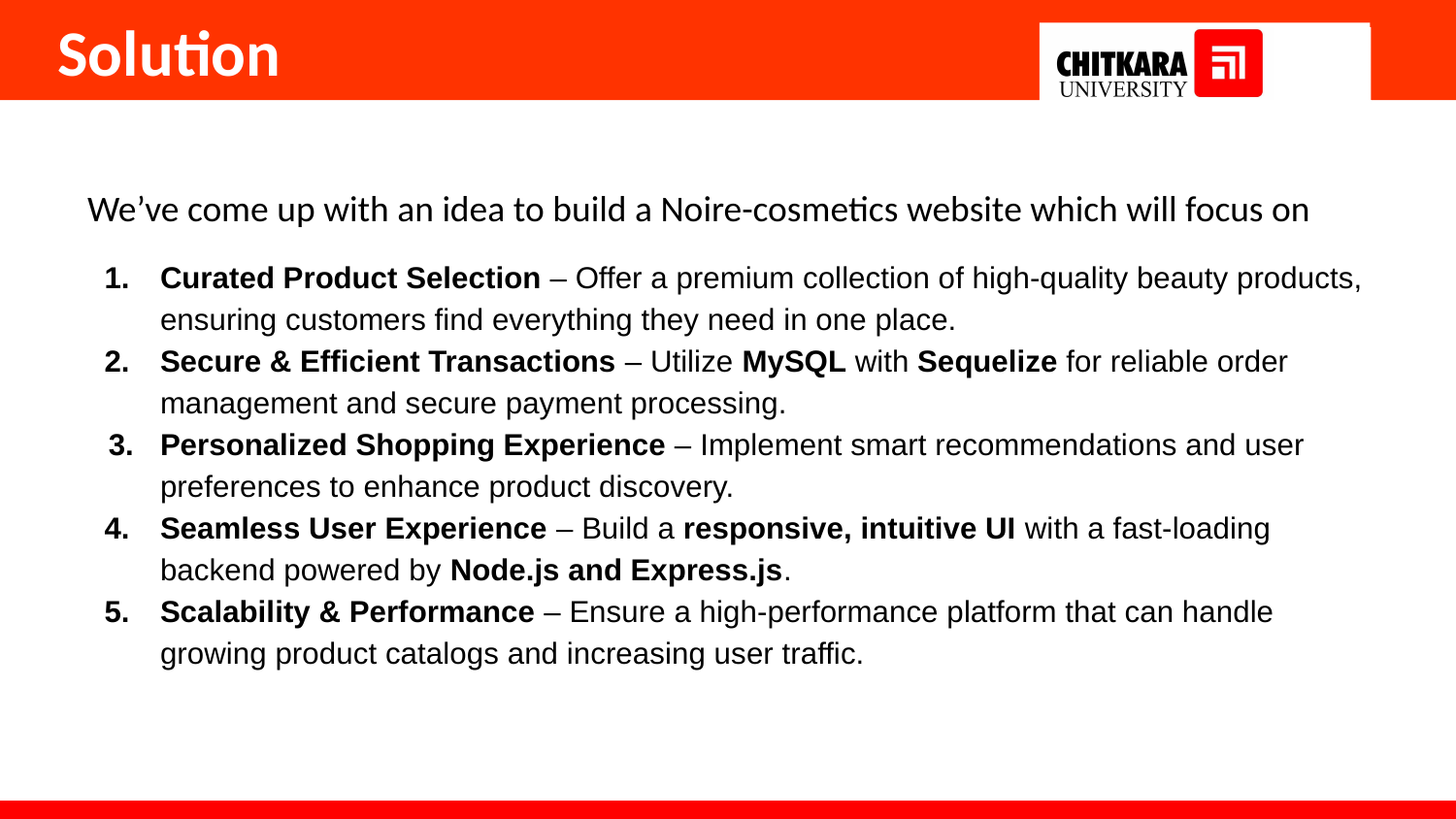

# Solution

We’ve come up with an idea to build a Noire-cosmetics website which will focus on
Curated Product Selection – Offer a premium collection of high-quality beauty products, ensuring customers find everything they need in one place.
Secure & Efficient Transactions – Utilize MySQL with Sequelize for reliable order management and secure payment processing.
Personalized Shopping Experience – Implement smart recommendations and user preferences to enhance product discovery.
Seamless User Experience – Build a responsive, intuitive UI with a fast-loading backend powered by Node.js and Express.js.
Scalability & Performance – Ensure a high-performance platform that can handle growing product catalogs and increasing user traffic.